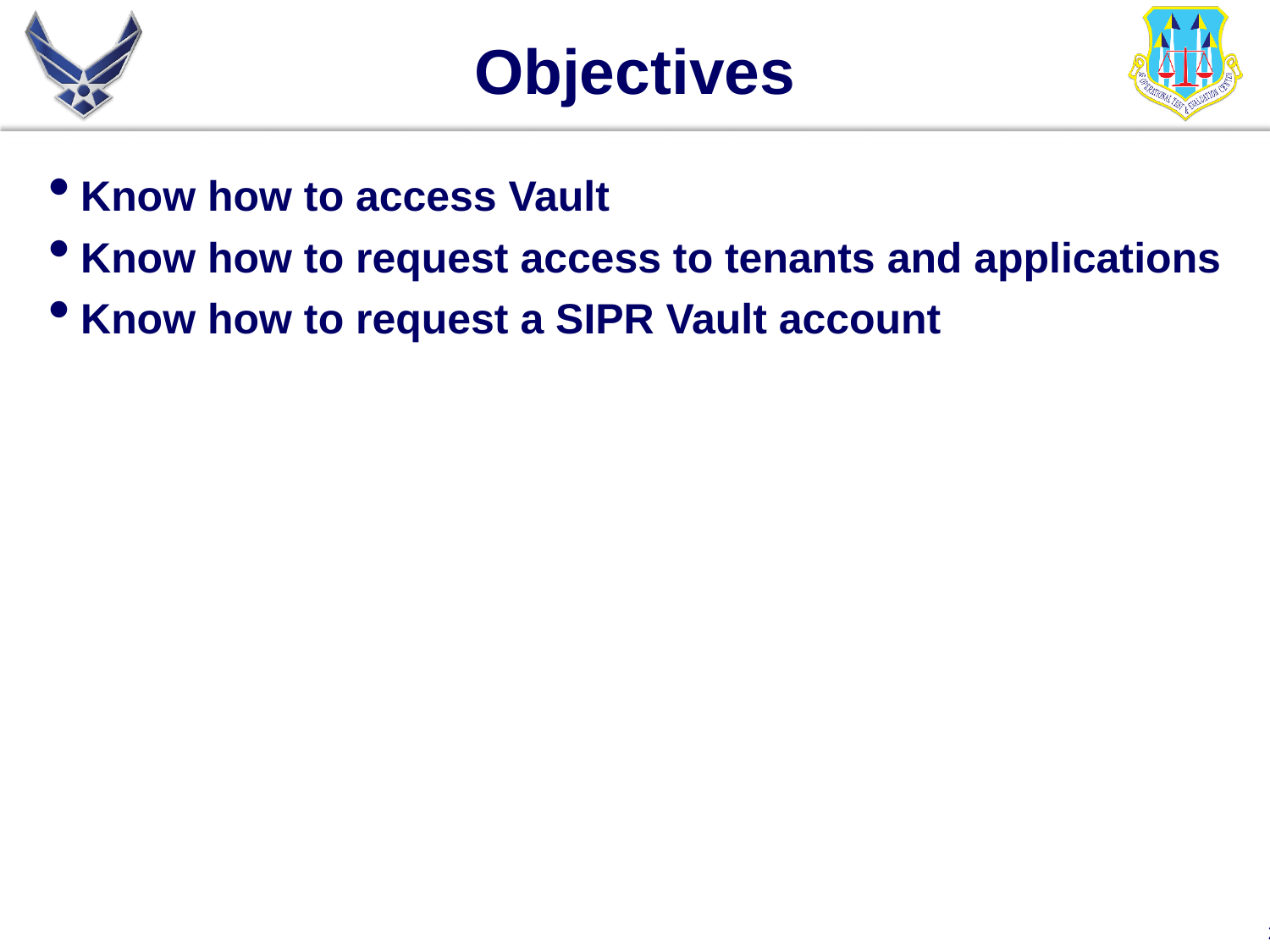

# Objectives
Know how to access Vault
Know how to request access to tenants and applications
Know how to request a SIPR Vault account